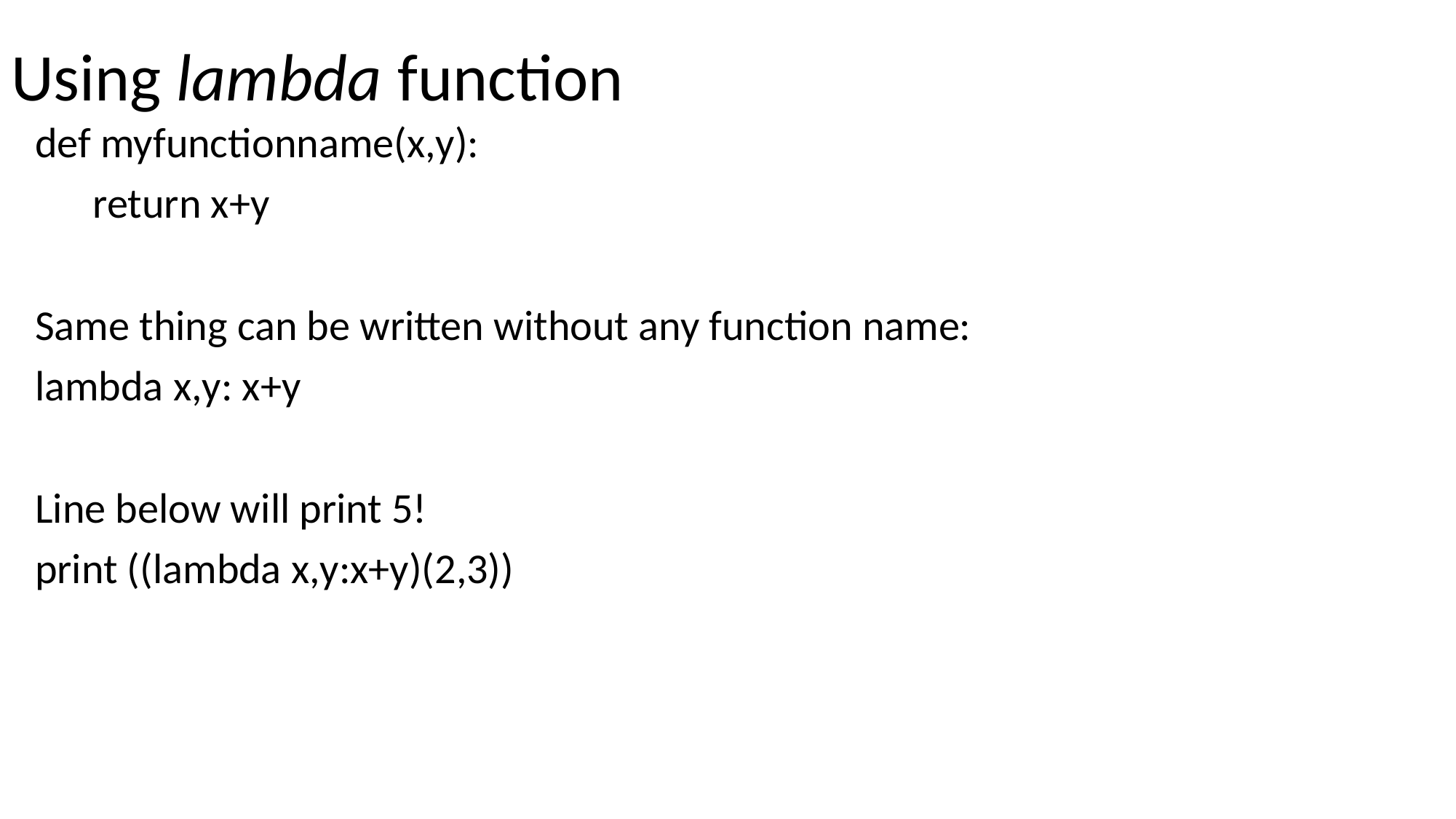

# Using lambda function
def myfunctionname(x,y):
      return x+y

Same thing can be written without any function name:
lambda x,y: x+y

Line below will print 5!
print ((lambda x,y:x+y)(2,3))